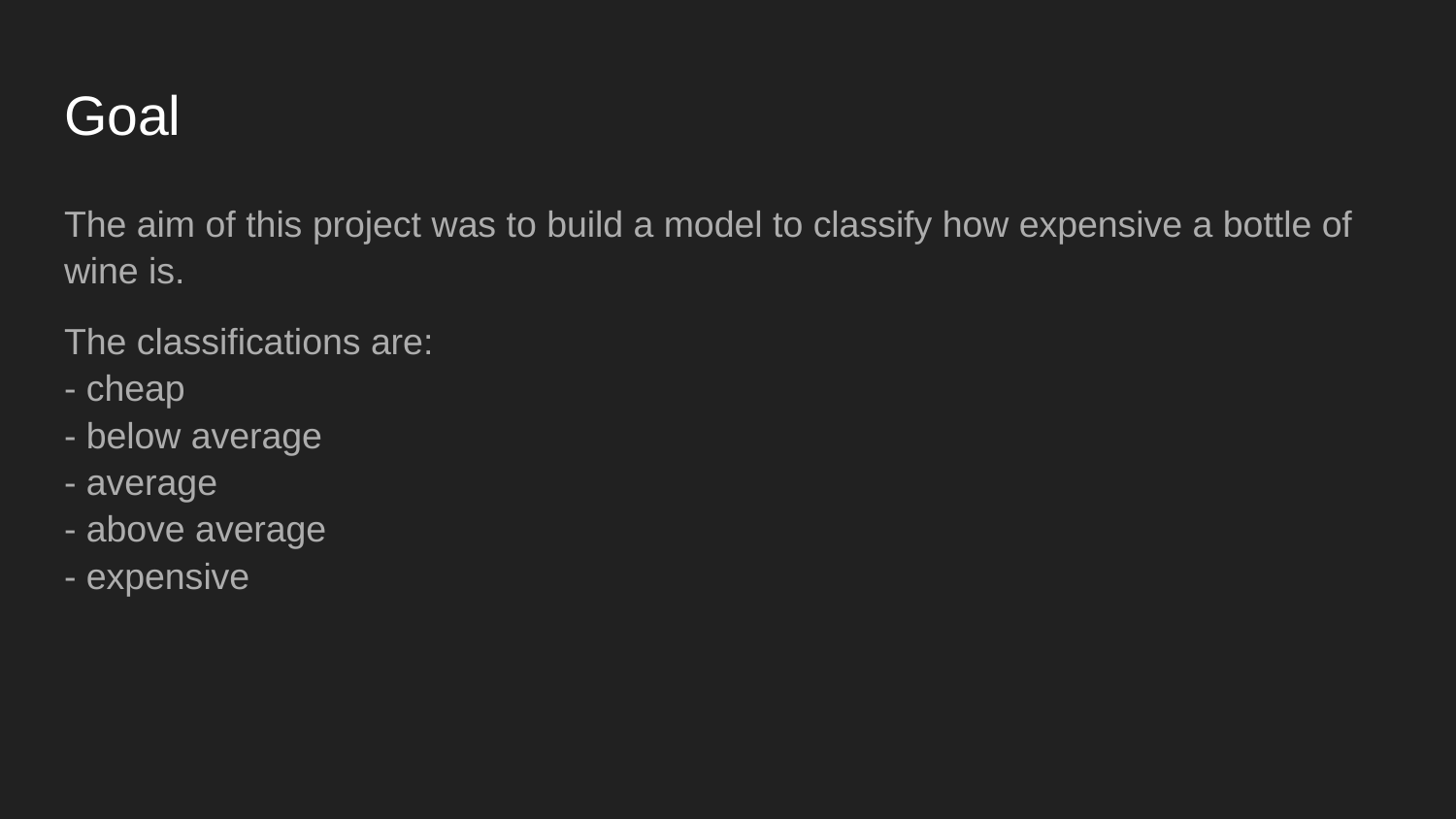

# Goal
The aim of this project was to build a model to classify how expensive a bottle of wine is.
The classifications are:
- cheap
- below average
- average
- above average
- expensive